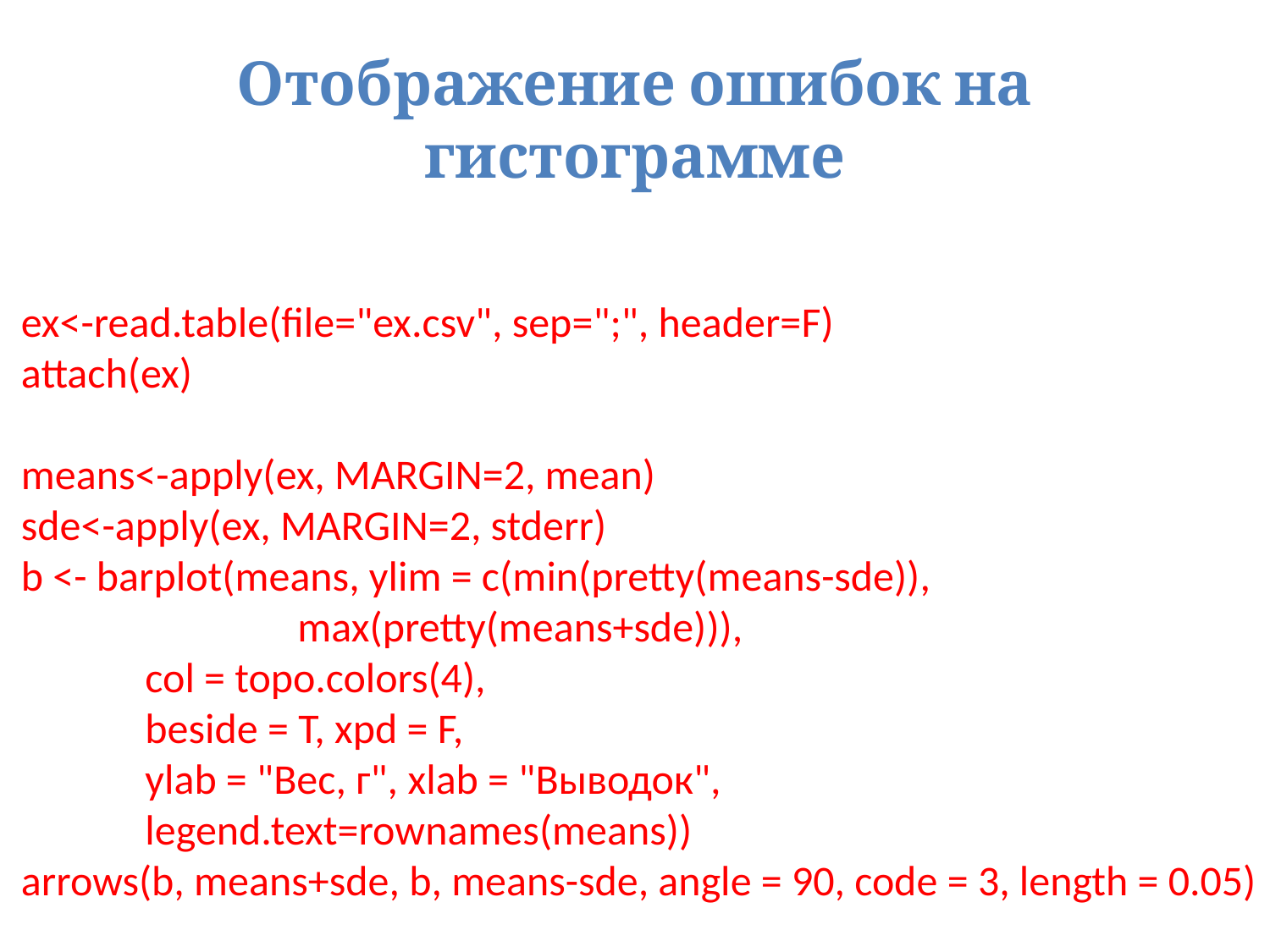

# Отображение ошибок на гистограмме
ex<-read.table(file="ex.csv", sep=";", header=F)
attach(ex)

means<-apply(ex, MARGIN=2, mean)
sde<-apply(ex, MARGIN=2, stderr)
b <- barplot(means, ylim = c(min(pretty(means-sde)),
                             max(pretty(means+sde))),
             col = topo.colors(4),
             beside = T, xpd = F,
             ylab = "Вес, г", xlab = "Выводок",
             legend.text=rownames(means))
arrows(b, means+sde, b, means-sde, angle = 90, code = 3, length = 0.05)